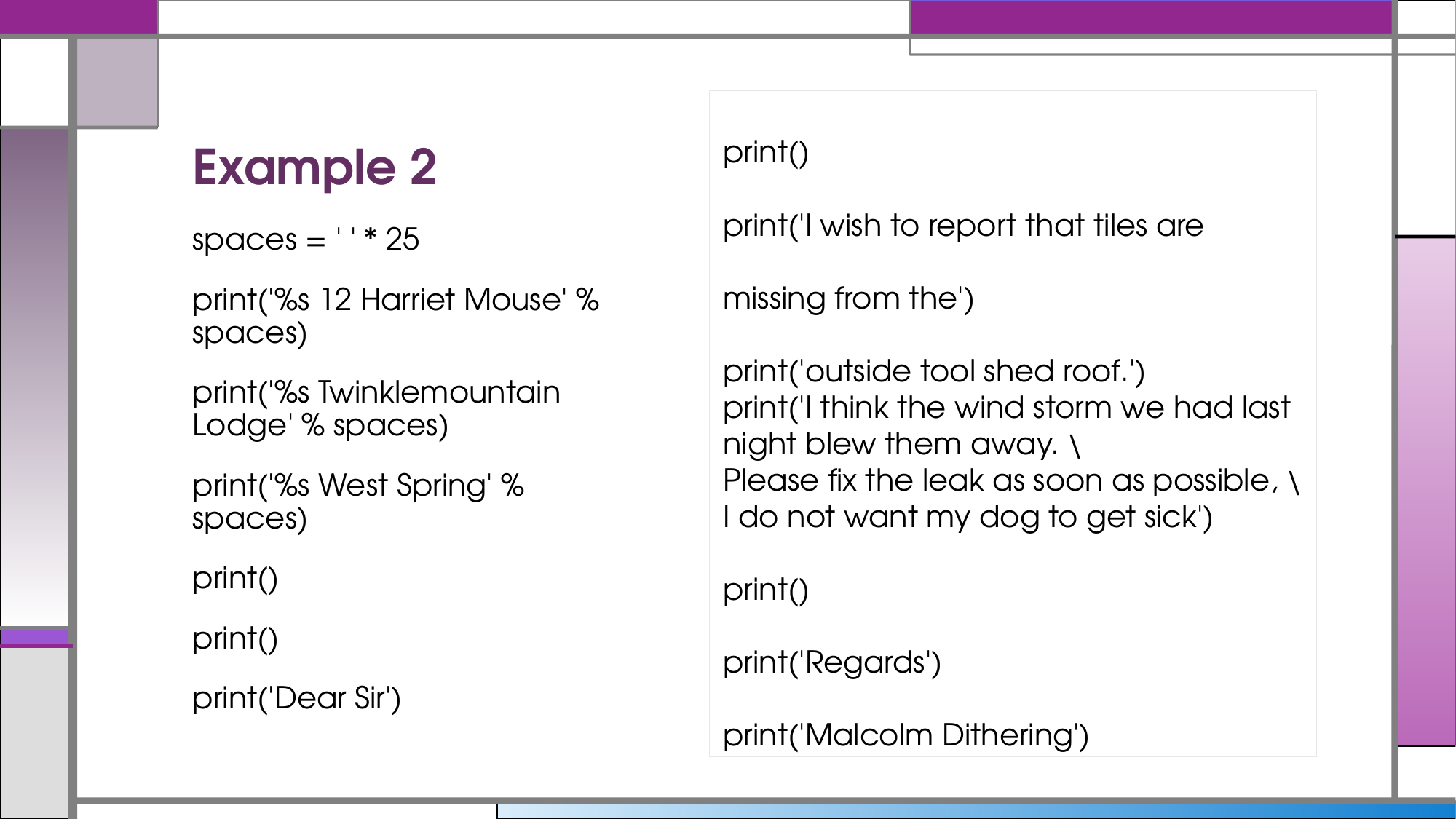

# Example 2
print()
print('I wish to report that tiles are missing from the')
print('outside tool shed roof.')
print('I think the wind storm we had last night blew them away. \
Please fix the leak as soon as possible, \
I do not want my dog to get sick')
print()
print('Regards')
print('Malcolm Dithering')
spaces = ' ' * 25
print('%s 12 Harriet Mouse' % spaces)
print('%s Twinklemountain Lodge' % spaces)
print('%s West Spring' % spaces)
print()
print()
print('Dear Sir')